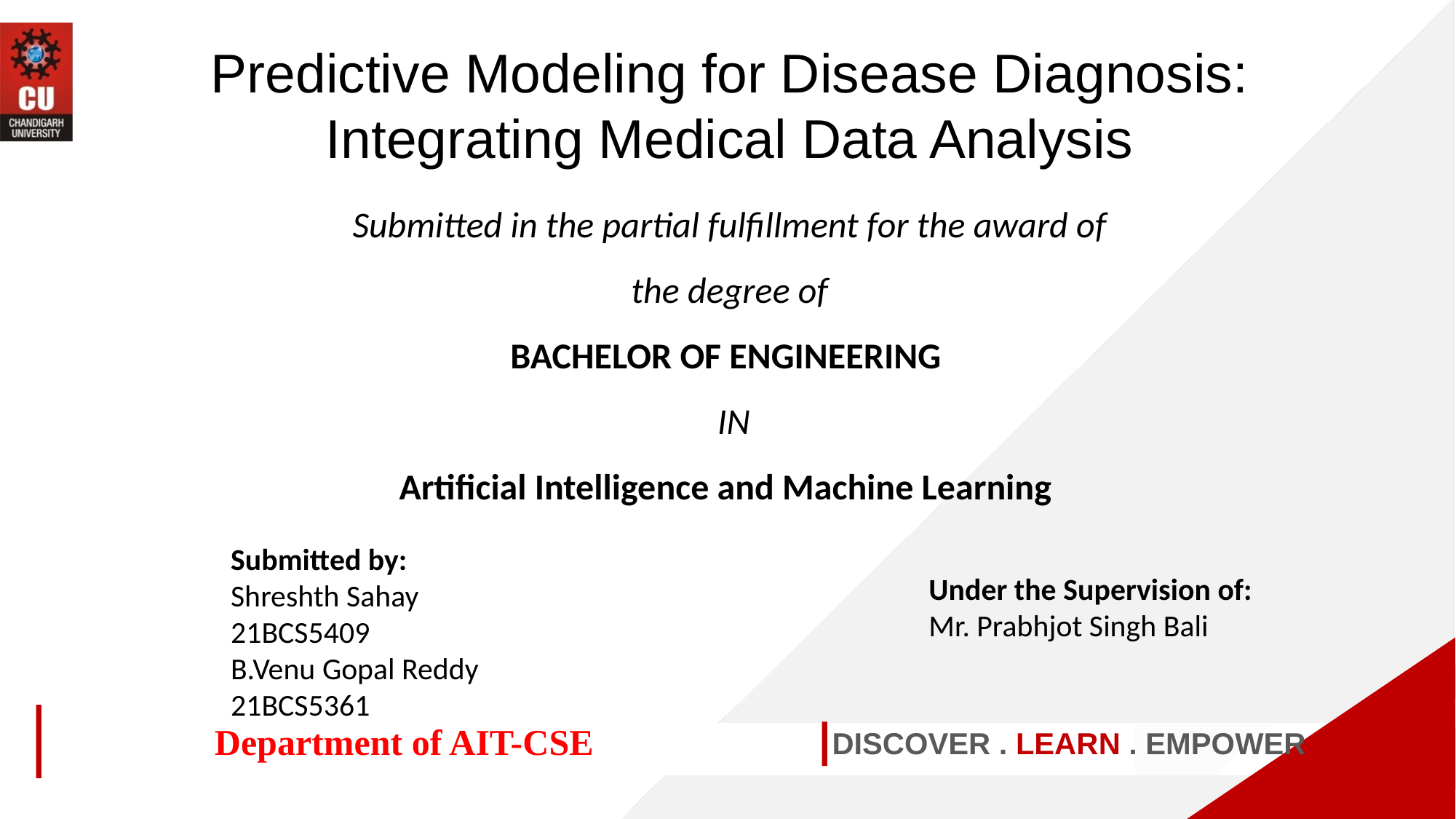

Predictive Modeling for Disease Diagnosis: Integrating Medical Data Analysis
Submitted in the partial fulfillment for the award of the degree of
BACHELOR OF ENGINEERING
 IN
Artificial Intelligence and Machine Learning
Submitted by:
Shreshth Sahay
21BCS5409
B.Venu Gopal Reddy
21BCS5361

Under the Supervision of:
Mr. Prabhjot Singh Bali

Department of AIT-CSE
DISCOVER . LEARN . EMPOWER

1